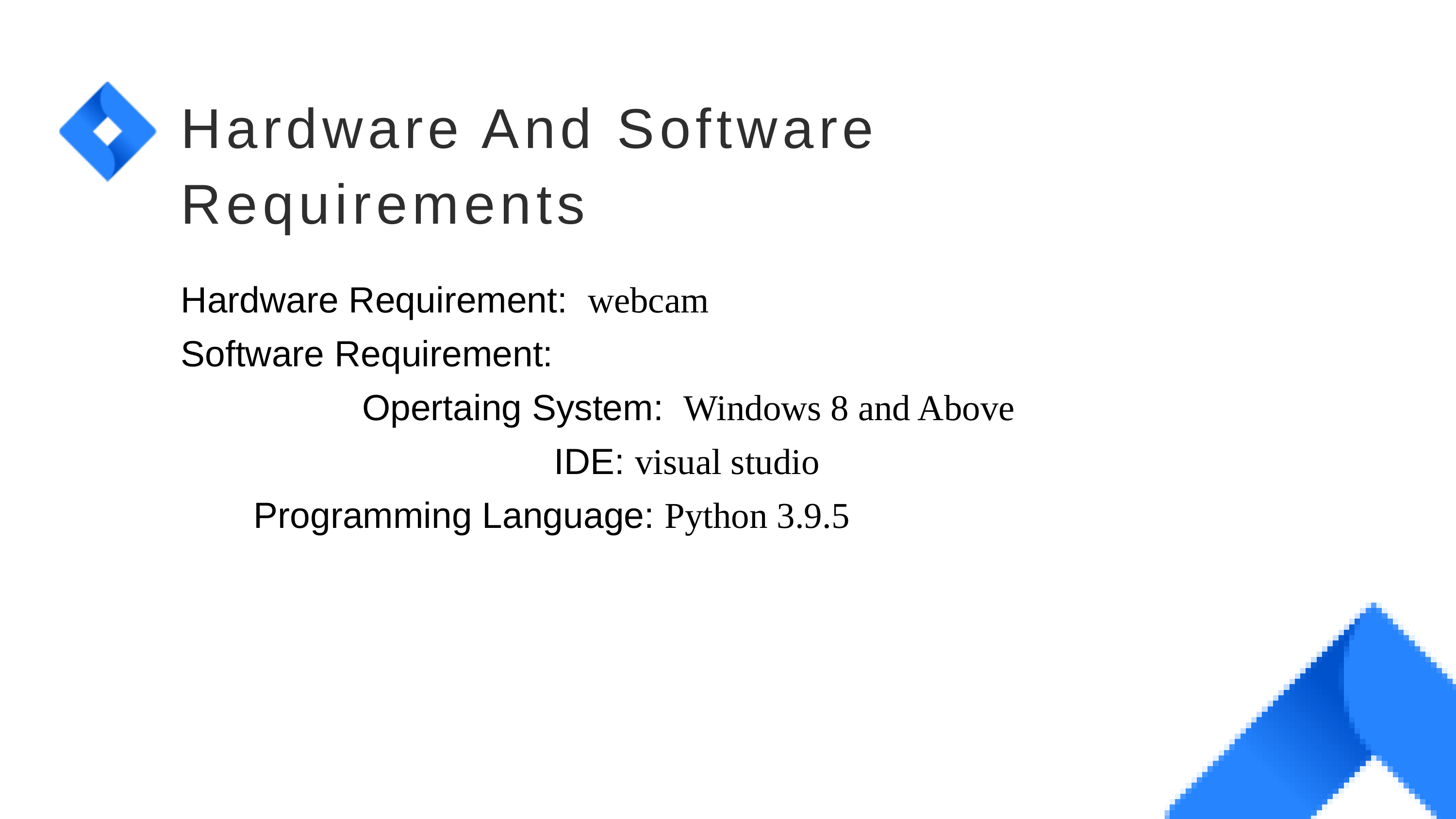

Hardware And Software Requirements
Hardware Requirement:  webcam
Software Requirement:
                  Opertaing System:  Windows 8 and Above
                                         IDE: visual studio
        Programming Language: Python 3.9.5